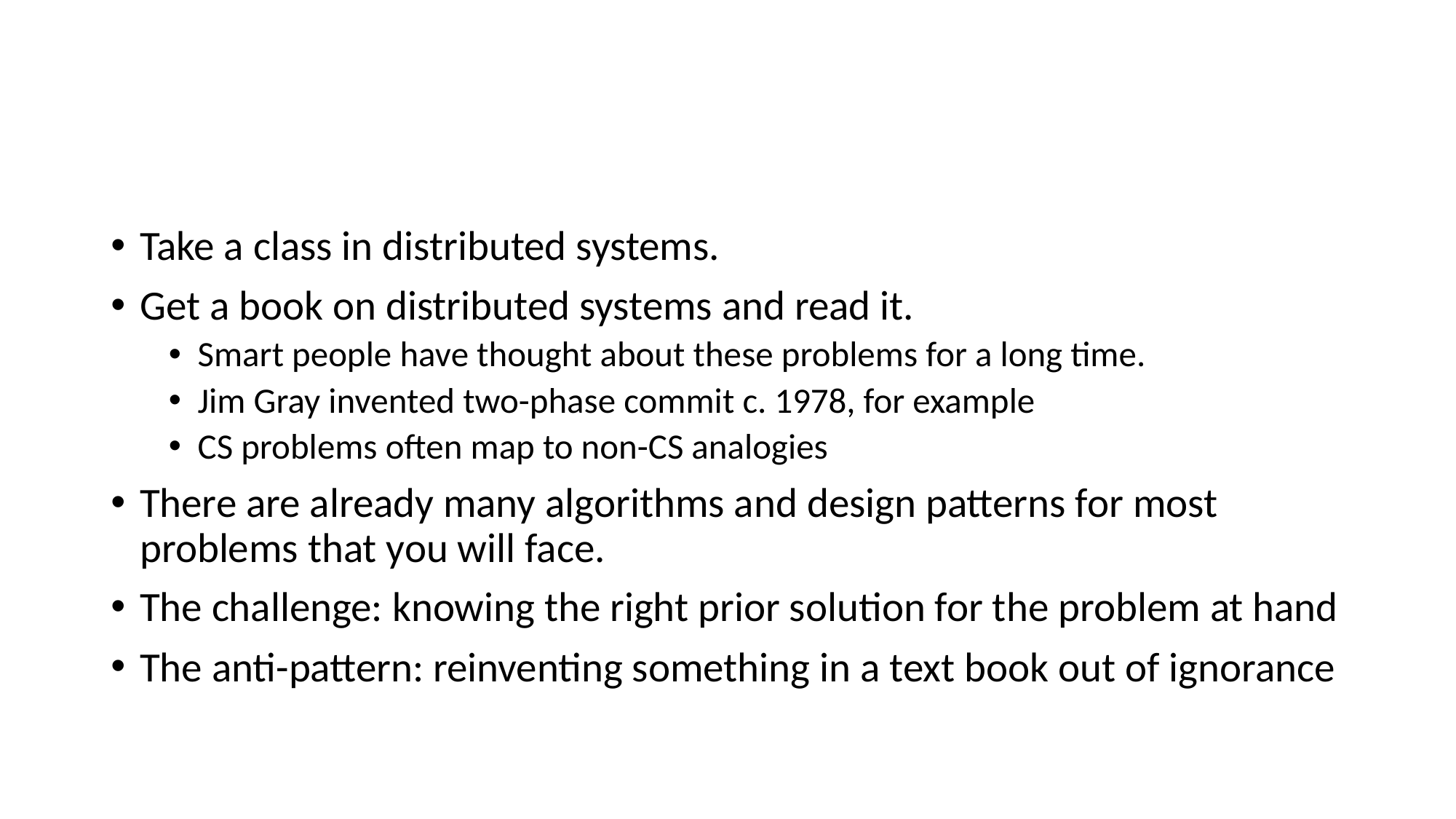

# Some General Advice
Take a class in distributed systems.
Get a book on distributed systems and read it.
Smart people have thought about these problems for a long time.
Jim Gray invented two-phase commit c. 1978, for example
CS problems often map to non-CS analogies
There are already many algorithms and design patterns for most problems that you will face.
The challenge: knowing the right prior solution for the problem at hand
The anti-pattern: reinventing something in a text book out of ignorance